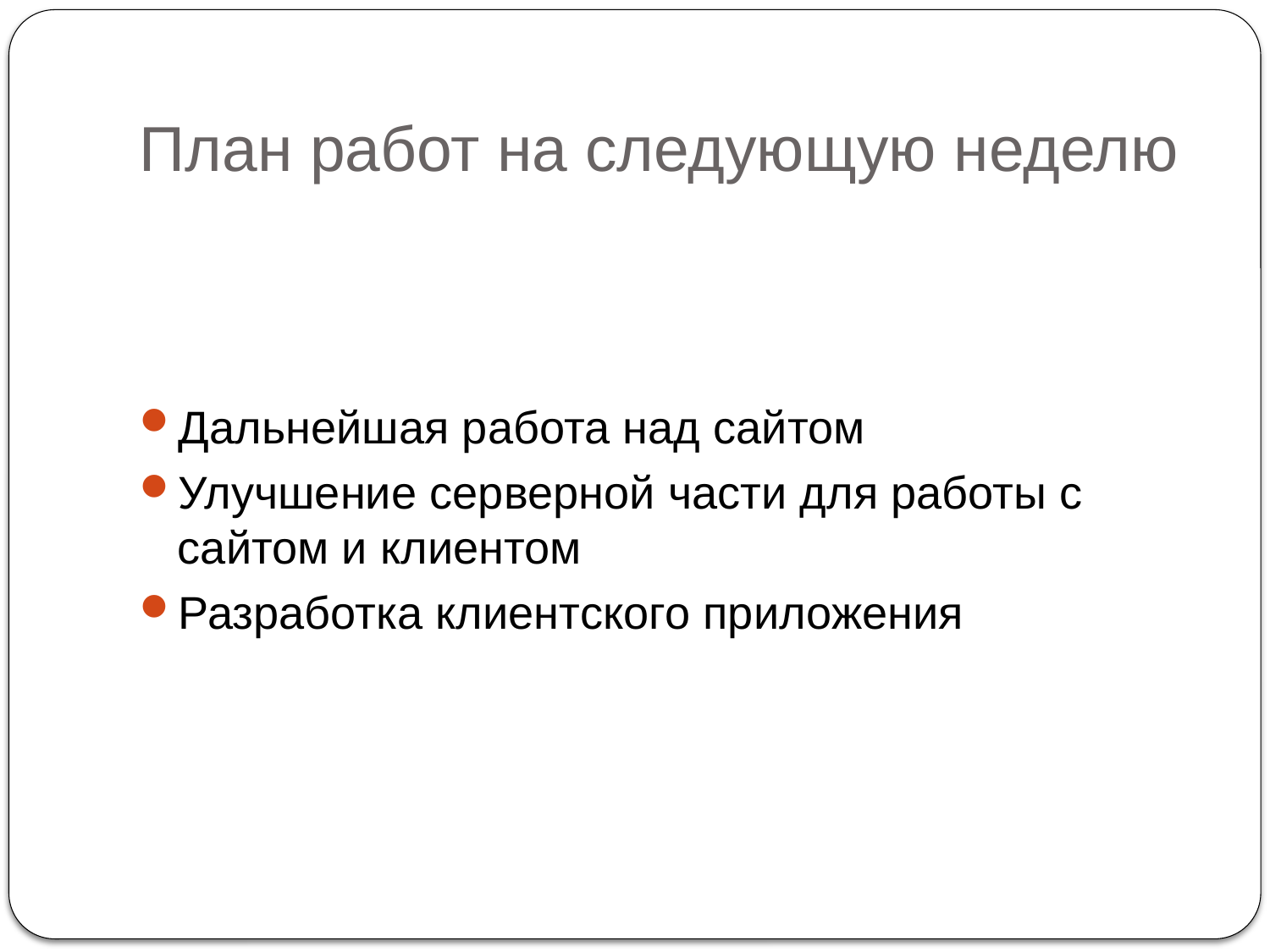

# План работ на следующую неделю
Дальнейшая работа над сайтом
Улучшение серверной части для работы с сайтом и клиентом
Разработка клиентского приложения